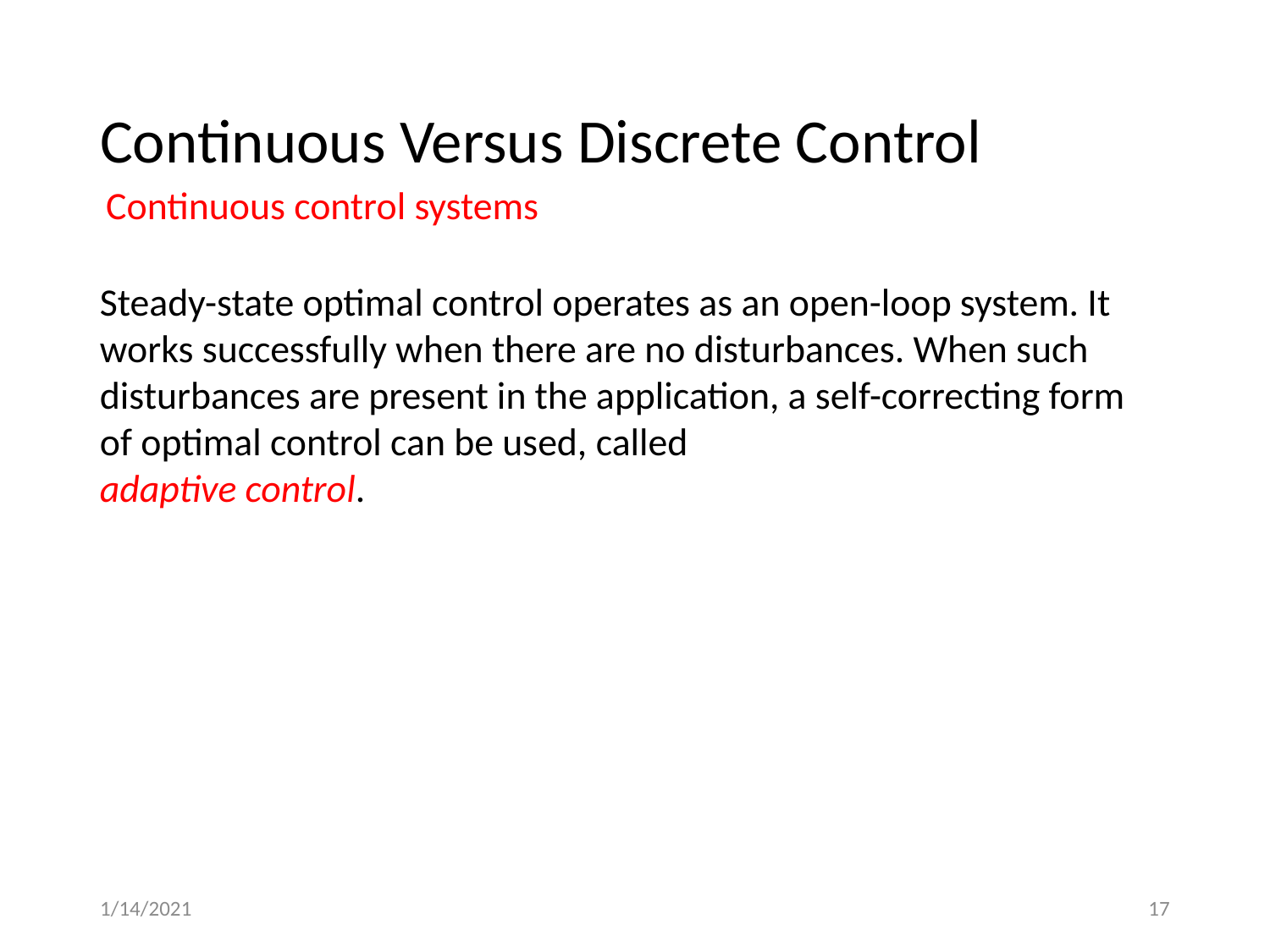

# Continuous Versus Discrete Control
Continuous control systems
Steady-state optimal control operates as an open-loop system. It works successfully when there are no disturbances. When such disturbances are present in the application, a self-correcting form of optimal control can be used, called
adaptive control.
1/14/2021
17